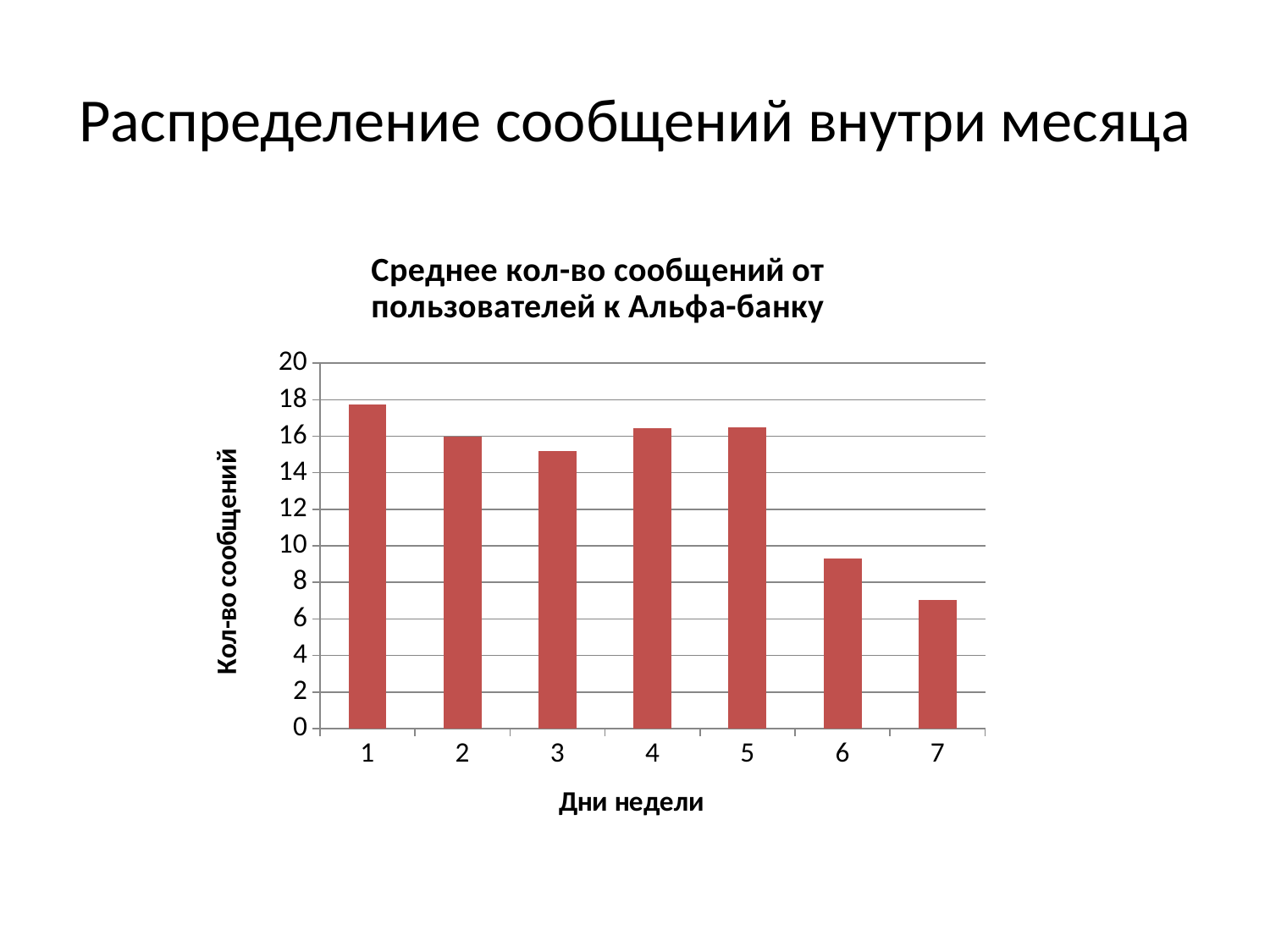

# Распределение сообщений внутри месяца

### Chart: Среднее кол-во сообщений от пользователей к Альфа-банку

| Category | id |
|---|---|
| 1 | 17.727273 |
| 2 | 15.969697 |
| 3 | 15.176471 |
| 4 | 16.441176 |
| 5 | 16.5 |
| 6 | 9.304348 |
| 7 | 7.047619 |